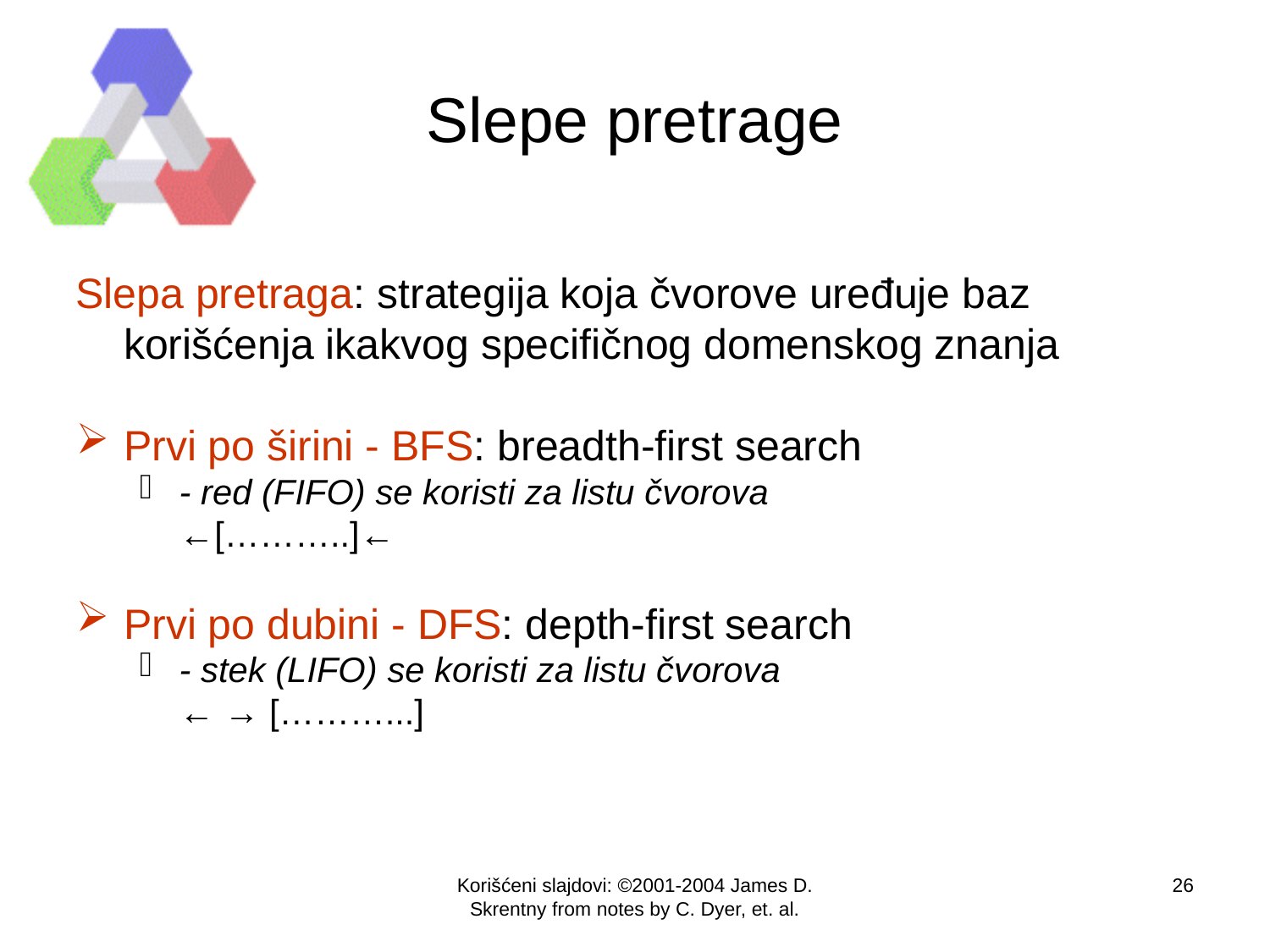

Slepe pretrage

Slepa pretraga: strategija koja čvorove uređuje baz korišćenja ikakvog specifičnog domenskog znanja

Prvi po širini - BFS: breadth-first search
- red (FIFO) se koristi za listu čvorova
←[………..]←

Prvi po dubini - DFS: depth-first search
- stek (LIFO) se koristi za listu čvorova
← → [………...]
Korišćeni slajdovi: ©2001-2004 James D. Skrentny from notes by C. Dyer, et. al.
26